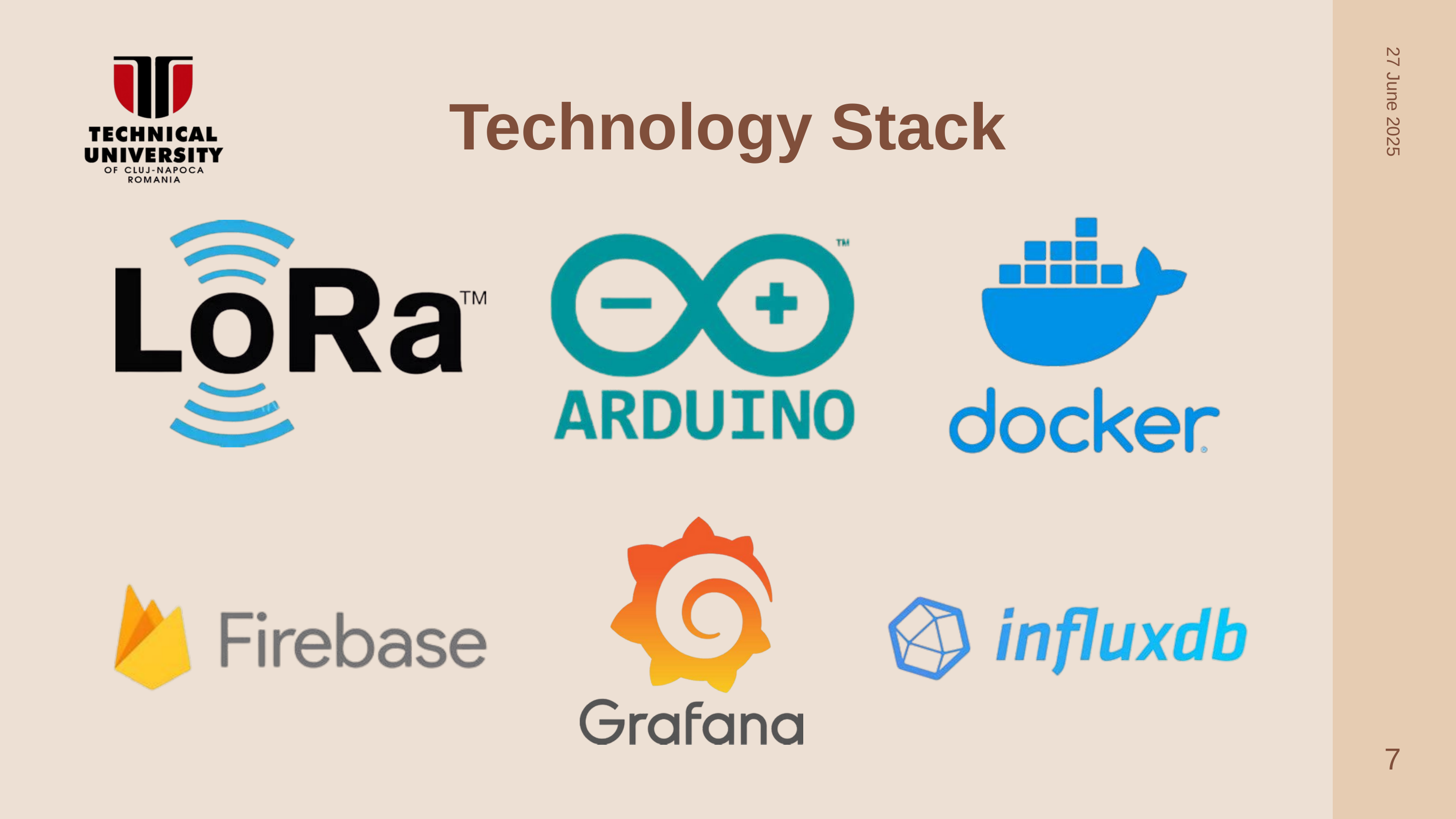

Technology Stack
27 June 2025

7
2